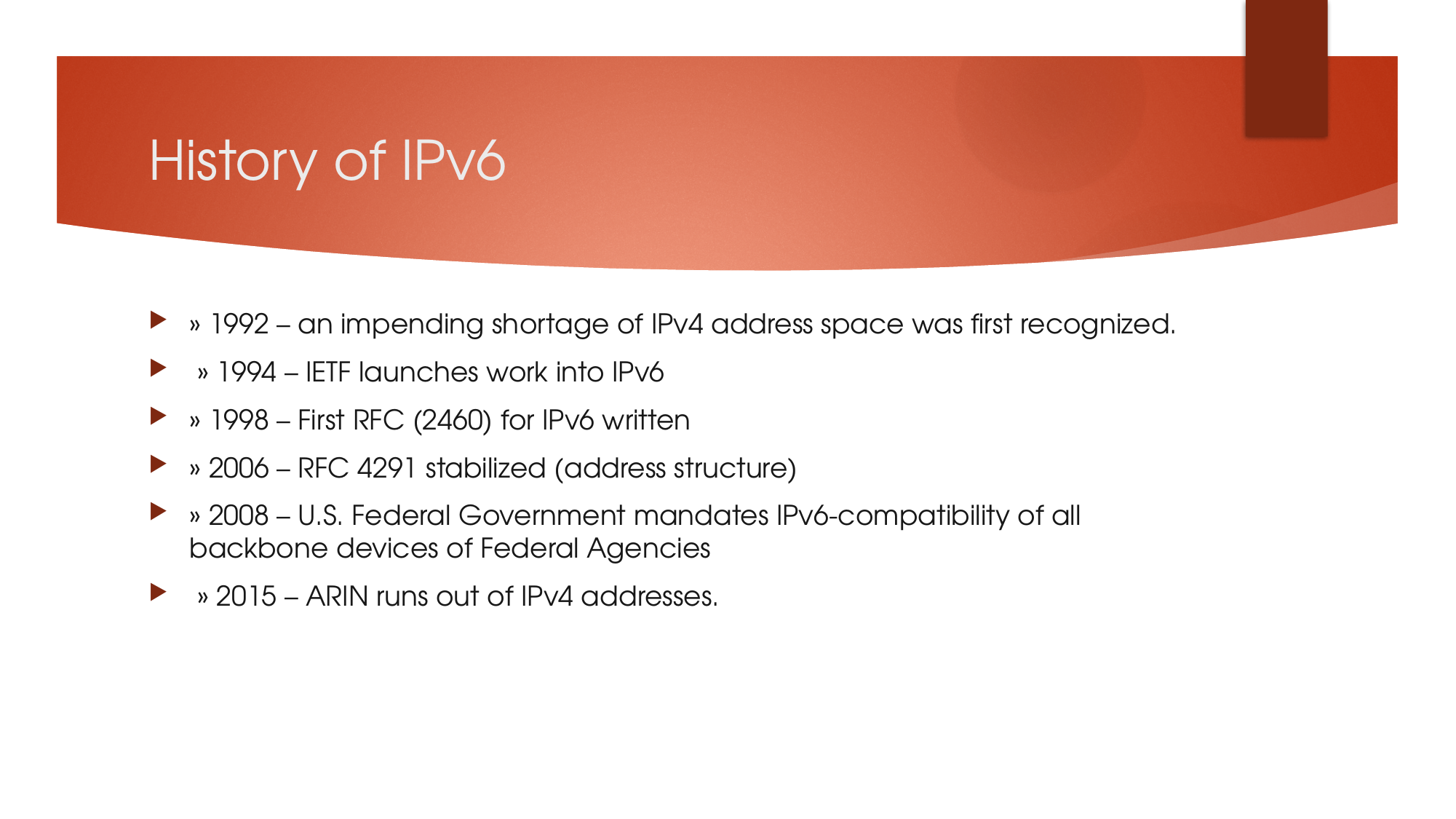

# History of IPv6
» 1992 – an impending shortage of IPv4 address space was first recognized.
 » 1994 – IETF launches work into IPv6
» 1998 – First RFC (2460) for IPv6 written
» 2006 – RFC 4291 stabilized (address structure)
» 2008 – U.S. Federal Government mandates IPv6-compatibility of all backbone devices of Federal Agencies
 » 2015 – ARIN runs out of IPv4 addresses.